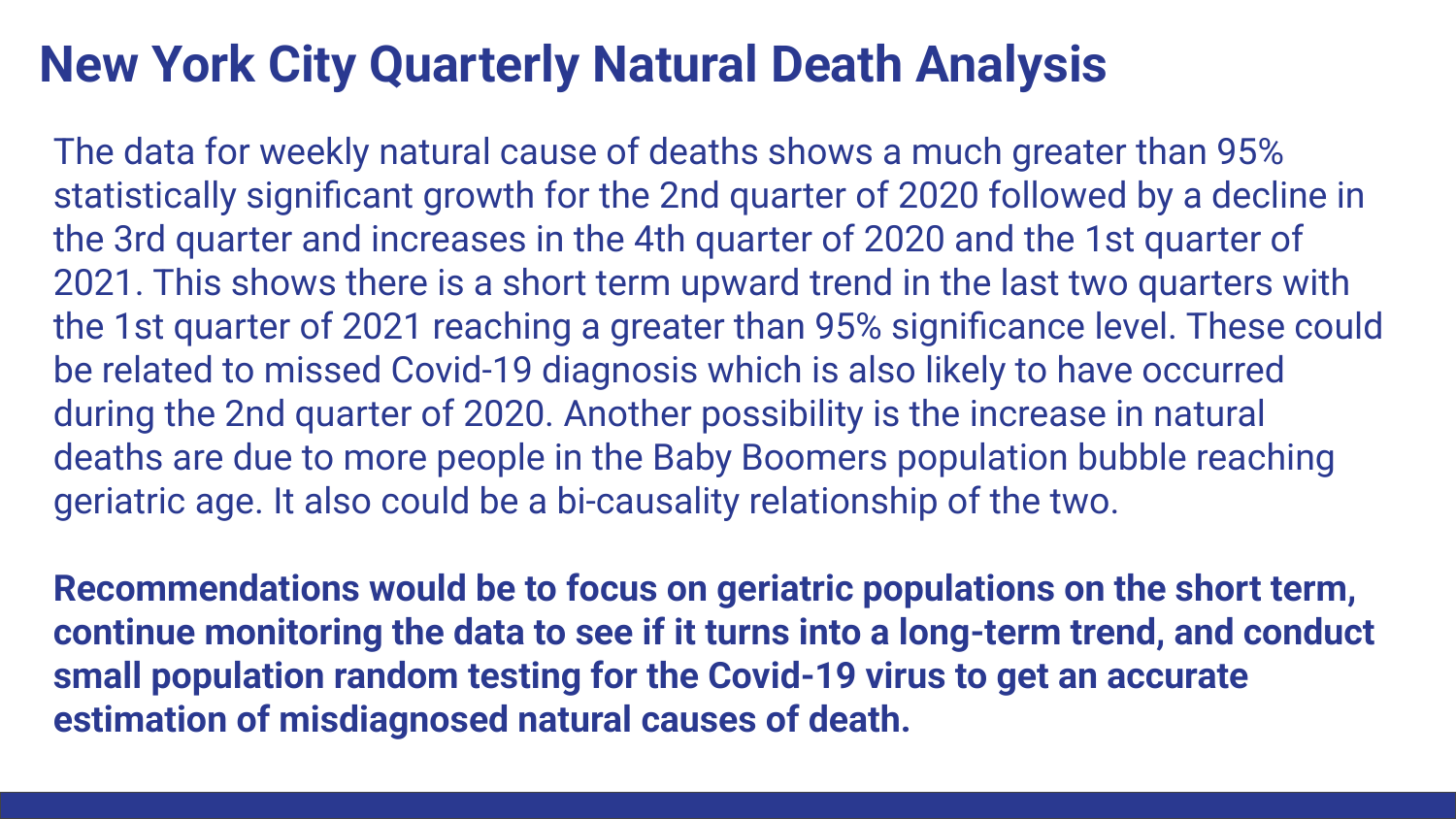

New York City Quarterly Natural Death Analysis

The data for weekly natural cause of deaths shows a much greater than 95% statistically significant growth for the 2nd quarter of 2020 followed by a decline in the 3rd quarter and increases in the 4th quarter of 2020 and the 1st quarter of 2021. This shows there is a short term upward trend in the last two quarters with the 1st quarter of 2021 reaching a greater than 95% significance level. These could be related to missed Covid-19 diagnosis which is also likely to have occurred during the 2nd quarter of 2020. Another possibility is the increase in natural deaths are due to more people in the Baby Boomers population bubble reaching geriatric age. It also could be a bi-causality relationship of the two.

Recommendations would be to focus on geriatric populations on the short term, continue monitoring the data to see if it turns into a long-term trend, and conduct small population random testing for the Covid-19 virus to get an accurate estimation of misdiagnosed natural causes of death.